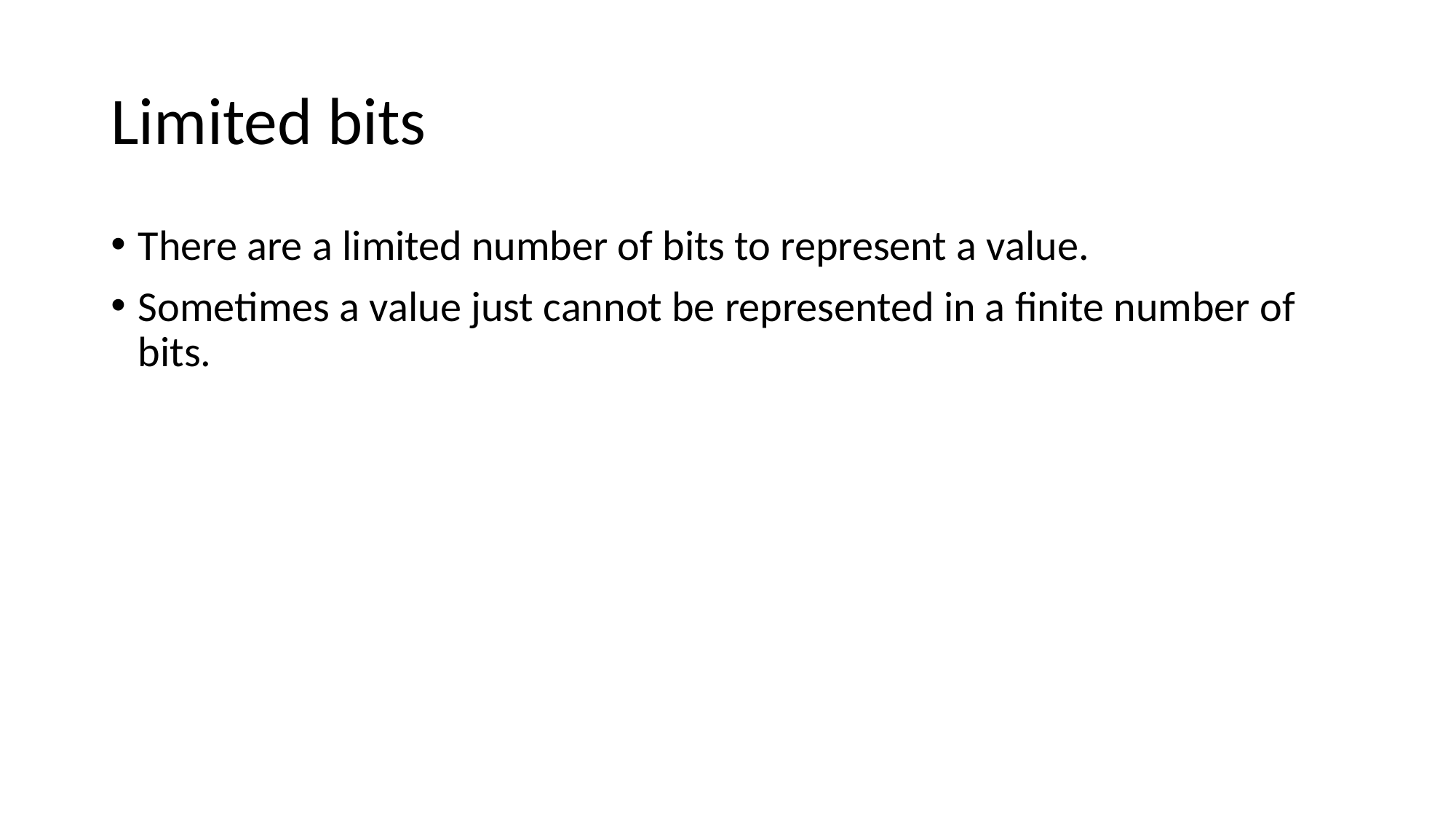

# Limited bits
There are a limited number of bits to represent a value.
Sometimes a value just cannot be represented in a finite number of bits.